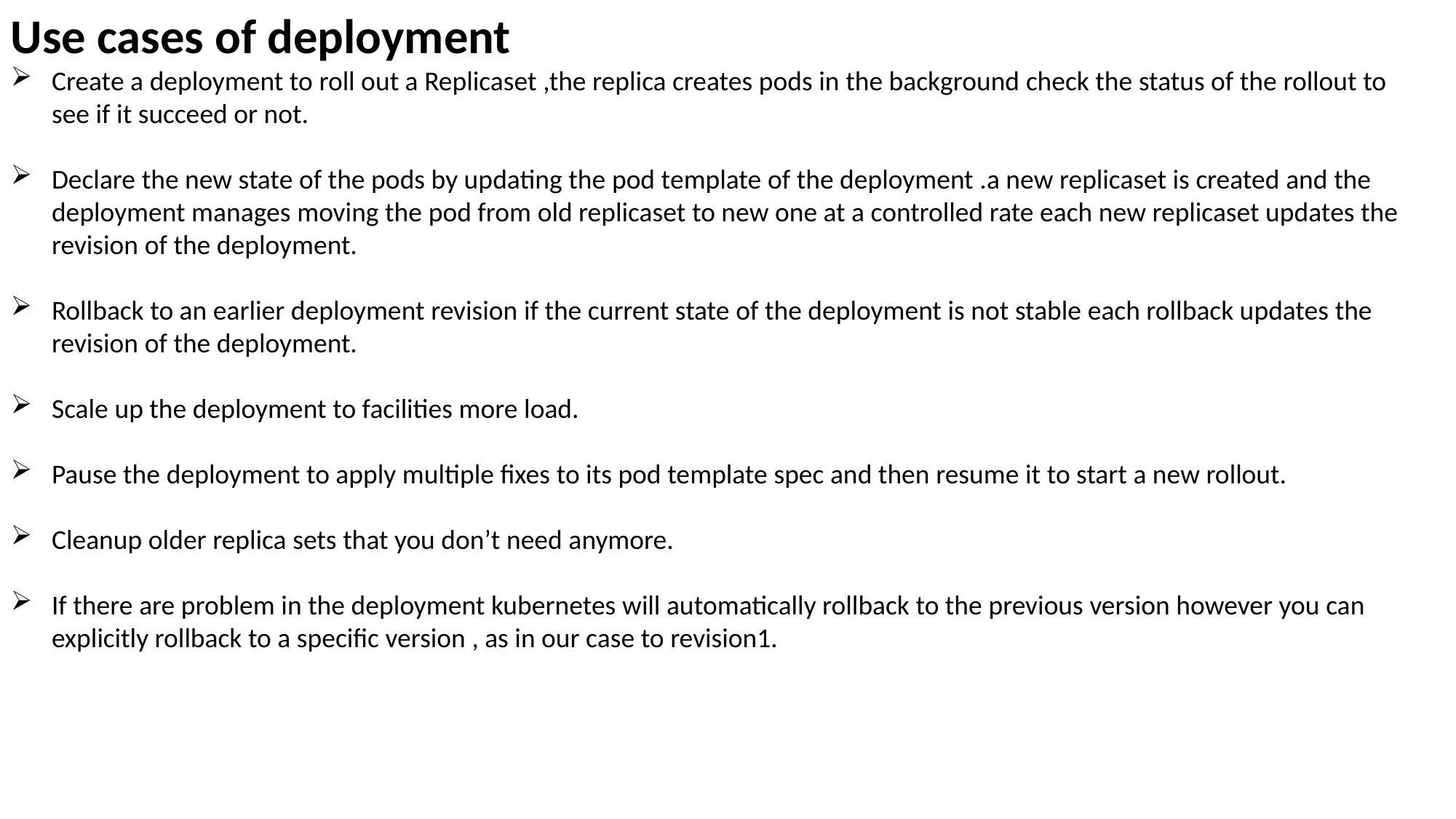

Use cases of deployment
Create a deployment to roll out a Replicaset ,the replica creates pods in the background check the status of the rollout to see if it succeed or not.

Declare the new state of the pods by updating the pod template of the deployment .a new replicaset is created and the deployment manages moving the pod from old replicaset to new one at a controlled rate each new replicaset updates the revision of the deployment.

Rollback to an earlier deployment revision if the current state of the deployment is not stable each rollback updates the revision of the deployment.

Scale up the deployment to facilities more load.

Pause the deployment to apply multiple fixes to its pod template spec and then resume it to start a new rollout.

Cleanup older replica sets that you don’t need anymore.

If there are problem in the deployment kubernetes will automatically rollback to the previous version however you can explicitly rollback to a specific version , as in our case to revision1.